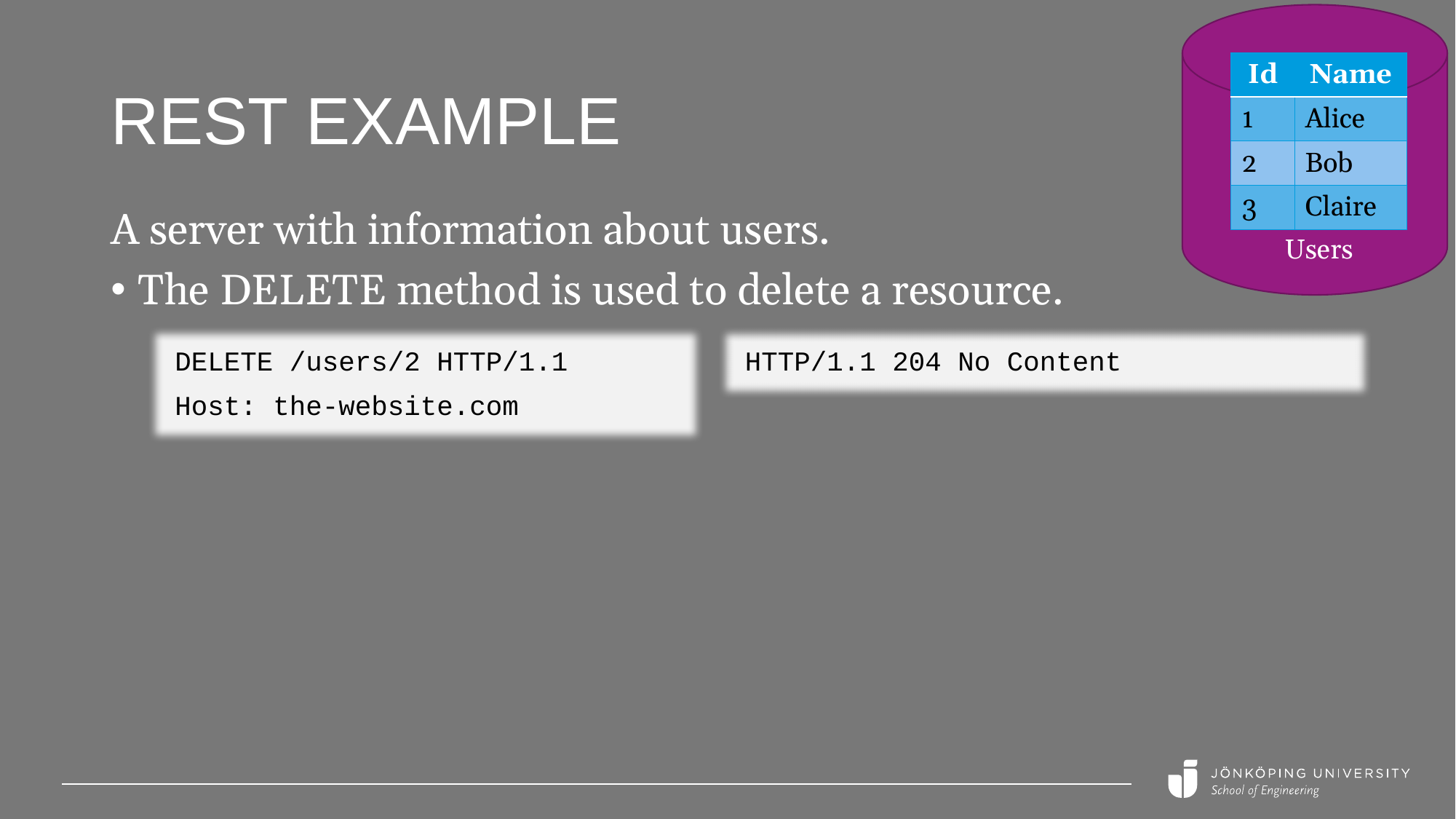

# REST example
| Id | Name |
| --- | --- |
| 1 | Alice |
| 2 | Bob |
| 3 | Claire |
A server with information about users.
The DELETE method is used to delete a resource.
Users
DELETE /users/2 HTTP/1.1
Host: the-website.com
HTTP/1.1 204 No Content